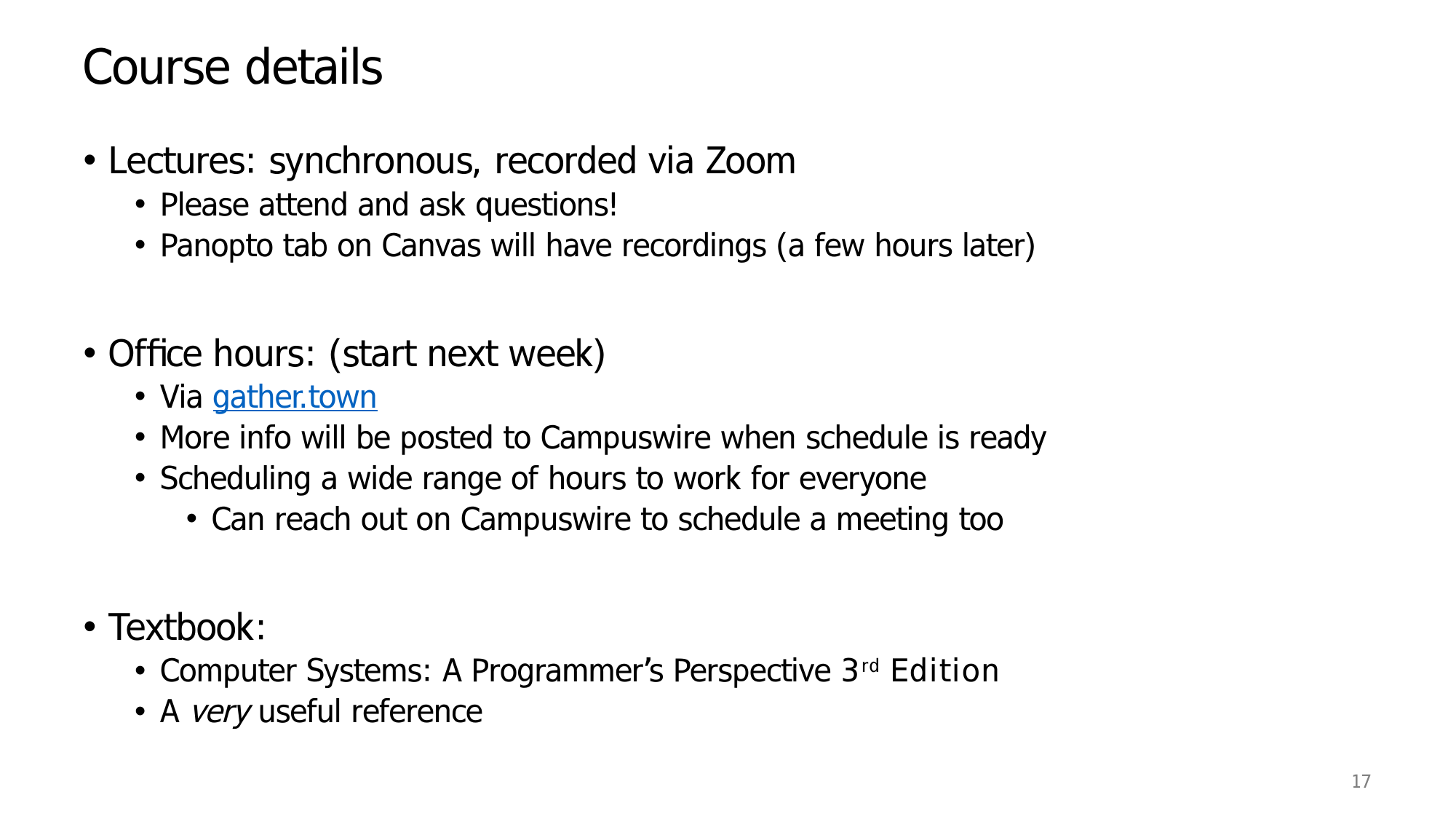

# Course details
Lectures: synchronous, recorded via Zoom
Please attend and ask questions!
Panopto tab on Canvas will have recordings (a few hours later)

Office hours: (start next week)
Via gather.town
More info will be posted to Campuswire when schedule is ready
Scheduling a wide range of hours to work for everyone
Can reach out on Campuswire to schedule a meeting too

Textbook:
Computer Systems: A Programmer’s Perspective 3rd Edition
A very useful reference
17